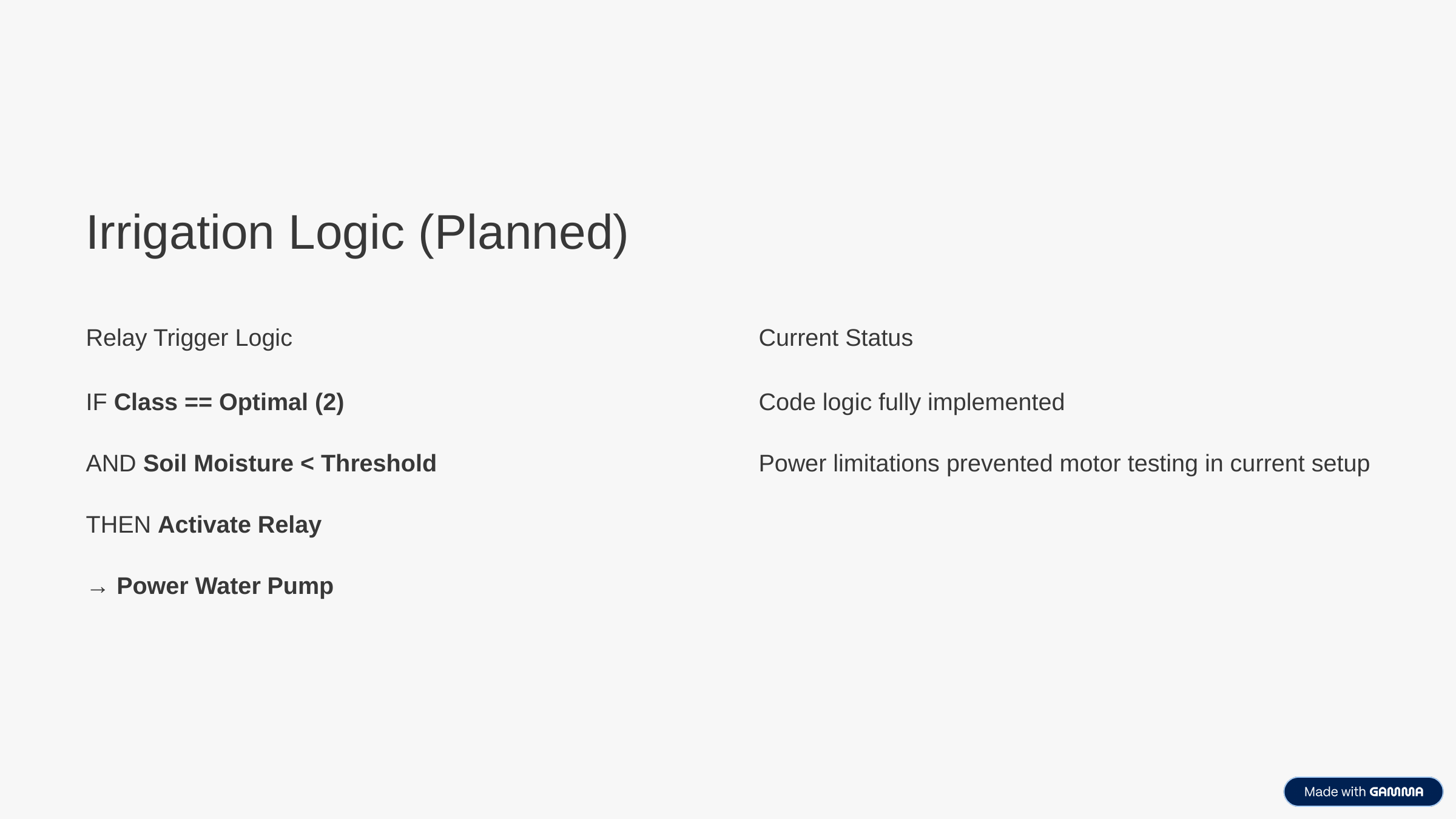

Irrigation Logic (Planned)
Relay Trigger Logic
Current Status
IF Class == Optimal (2)
Code logic fully implemented
AND Soil Moisture < Threshold
Power limitations prevented motor testing in current setup
THEN Activate Relay
→ Power Water Pump